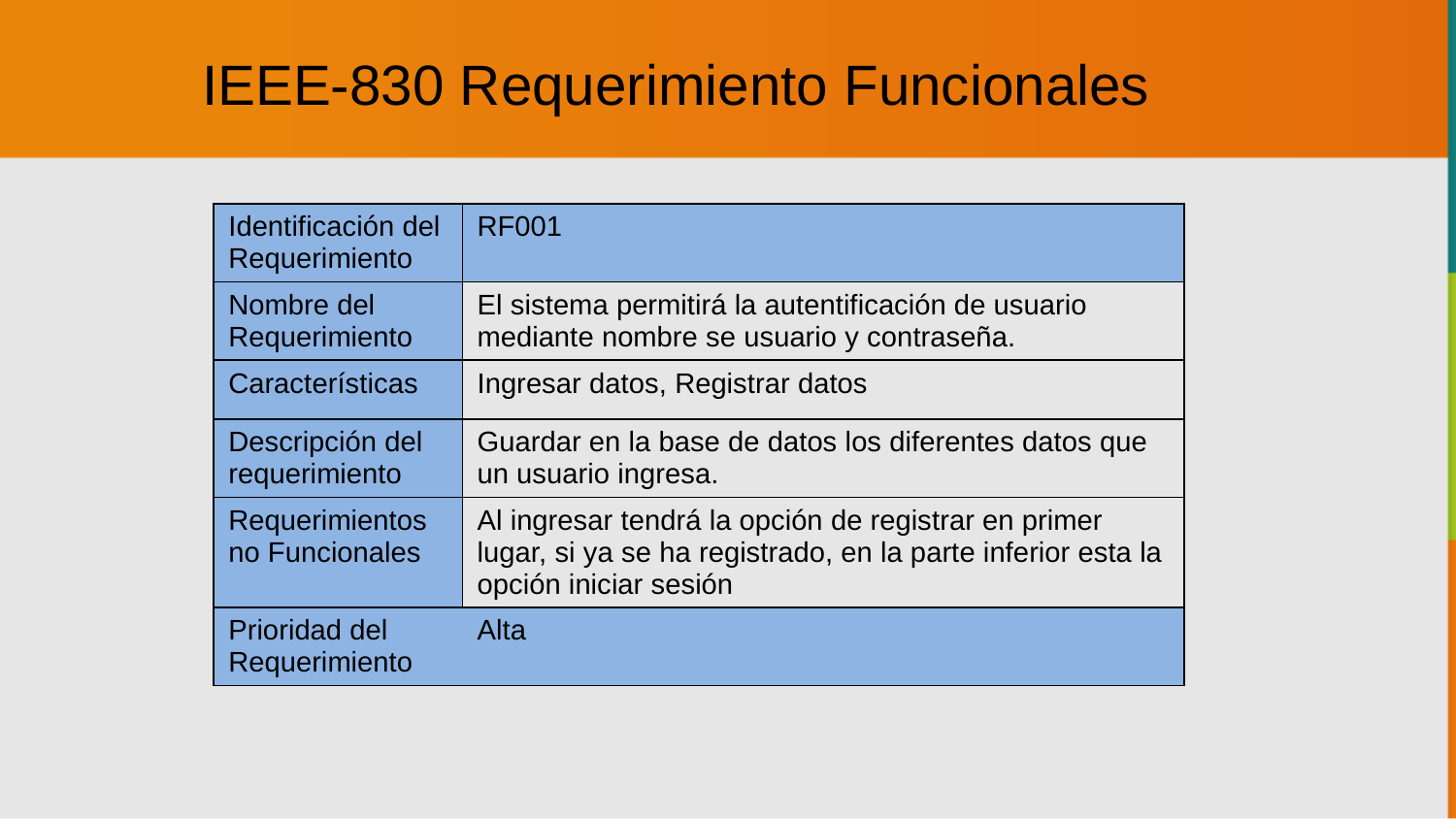

IEEE-830 Requerimiento Funcionales
| Identificación del Requerimiento | RF001 |
| --- | --- |
| Nombre del Requerimiento | El sistema permitirá la autentificación de usuario mediante nombre se usuario y contraseña. |
| Características | Ingresar datos, Registrar datos |
| Descripción del requerimiento | Guardar en la base de datos los diferentes datos que un usuario ingresa. |
| Requerimientos no Funcionales | Al ingresar tendrá la opción de registrar en primer lugar, si ya se ha registrado, en la parte inferior esta la opción iniciar sesión |
| Prioridad del Requerimiento | Alta |